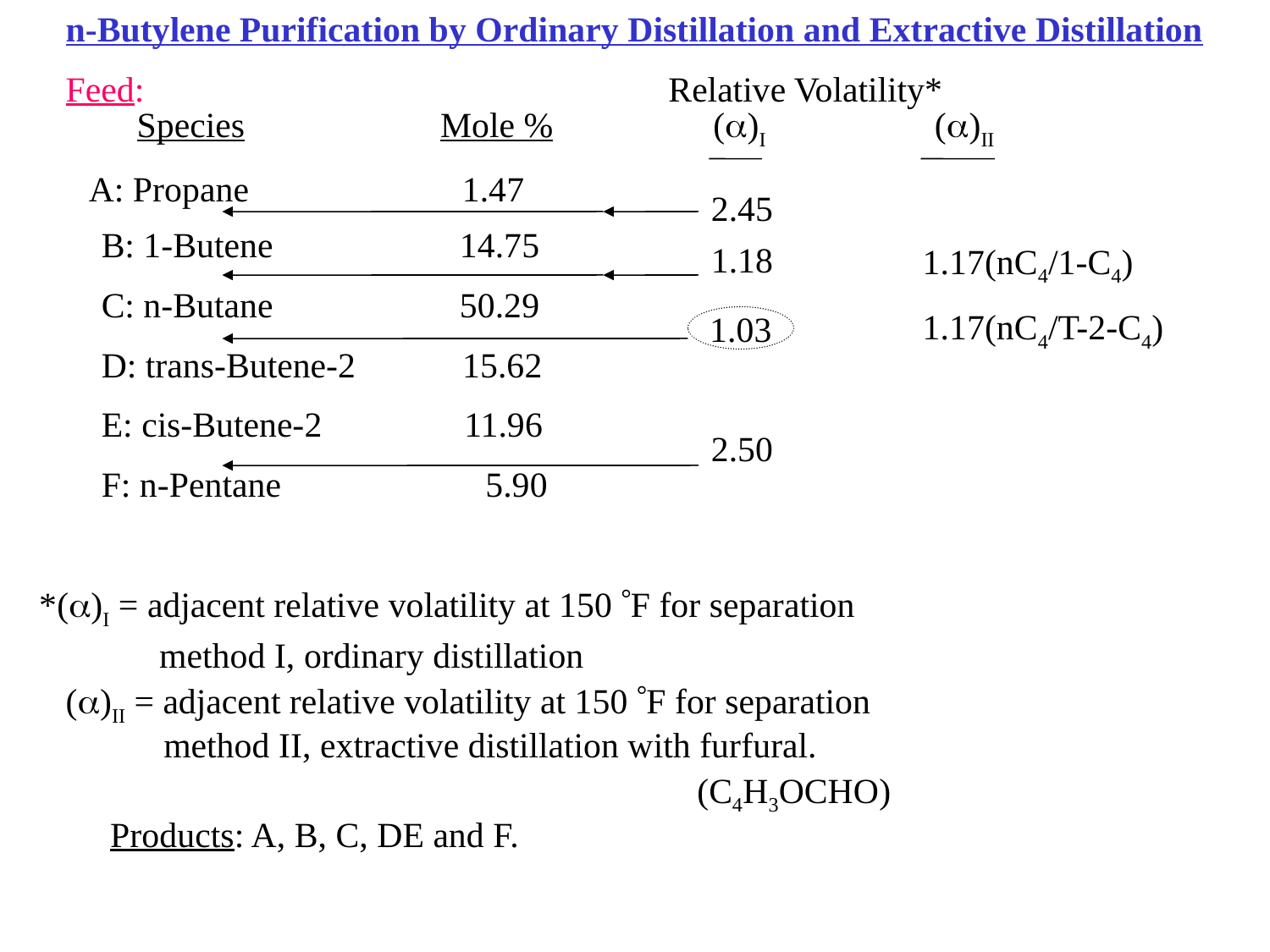

n-Butylene Purification by Ordinary Distillation and Extractive Distillation
      Feed:                                                           Relative Volatility*
              Species                      Mole %                  (α)I                   (α)II

               A: Propane                        1.47
          B: 1-Butene                     14.75
          C: n-Butane                     50.29
          D: trans-Butene-2            15.62
          E: cis-Butene-2                11.96
          F: n-Pentane                       5.90

   *(α)I = adjacent relative volatility at 150 °F for separation
                 method I, ordinary distillation
      (α)II = adjacent relative volatility at 150 °F for separation
                 method II, extractive distillation with furfural.
                                                                             (C4H3OCHO)
           Products: A, B, C, DE and F.

2.45
1.18

2.50

1.17(nC4/1-C4)
1.17(nC4/T-2-C4)

1.03